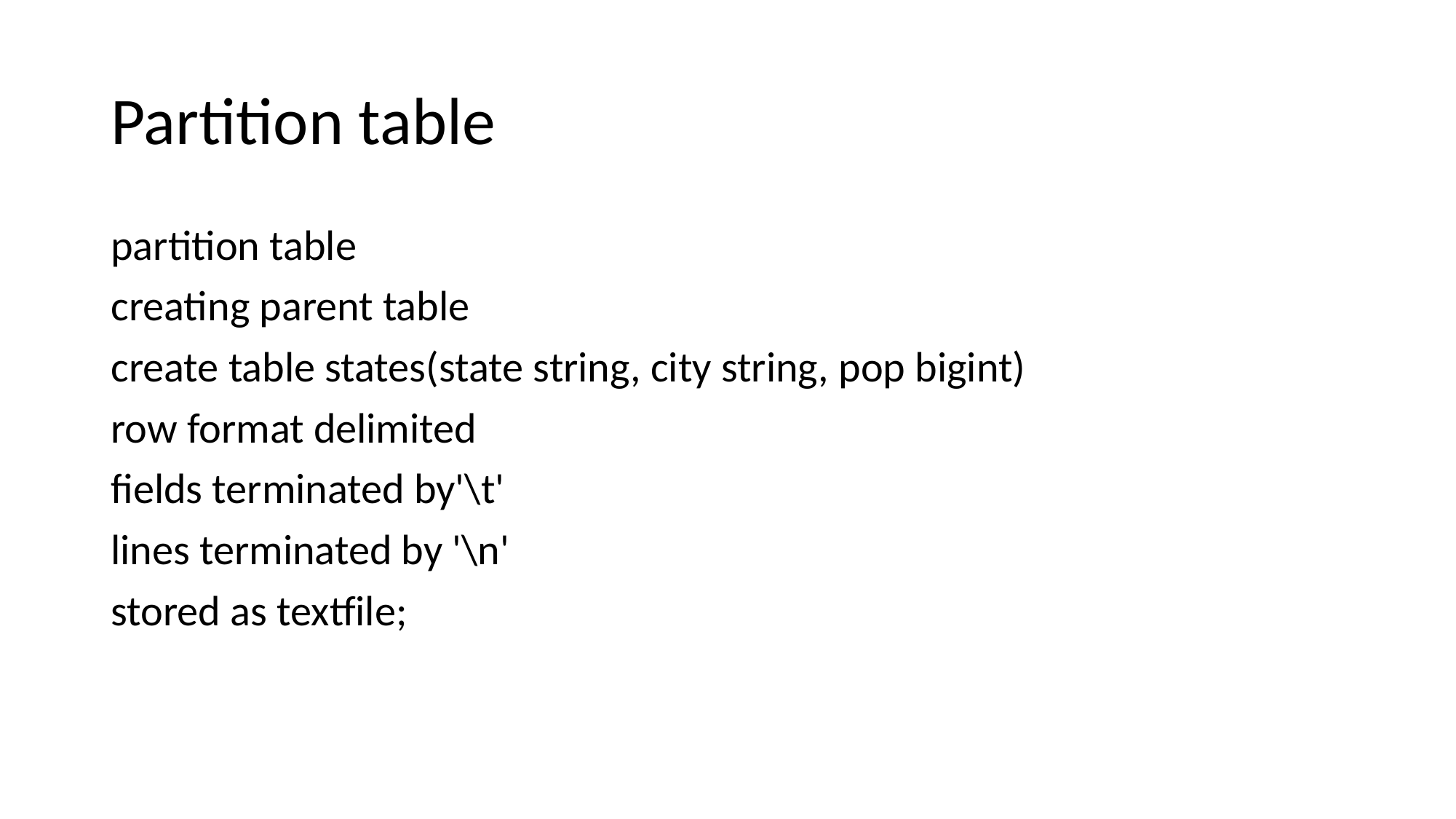

# Partition table
partition table
creating parent table
create table states(state string, city string, pop bigint)
row format delimited
fields terminated by'\t'
lines terminated by '\n'
stored as textfile;